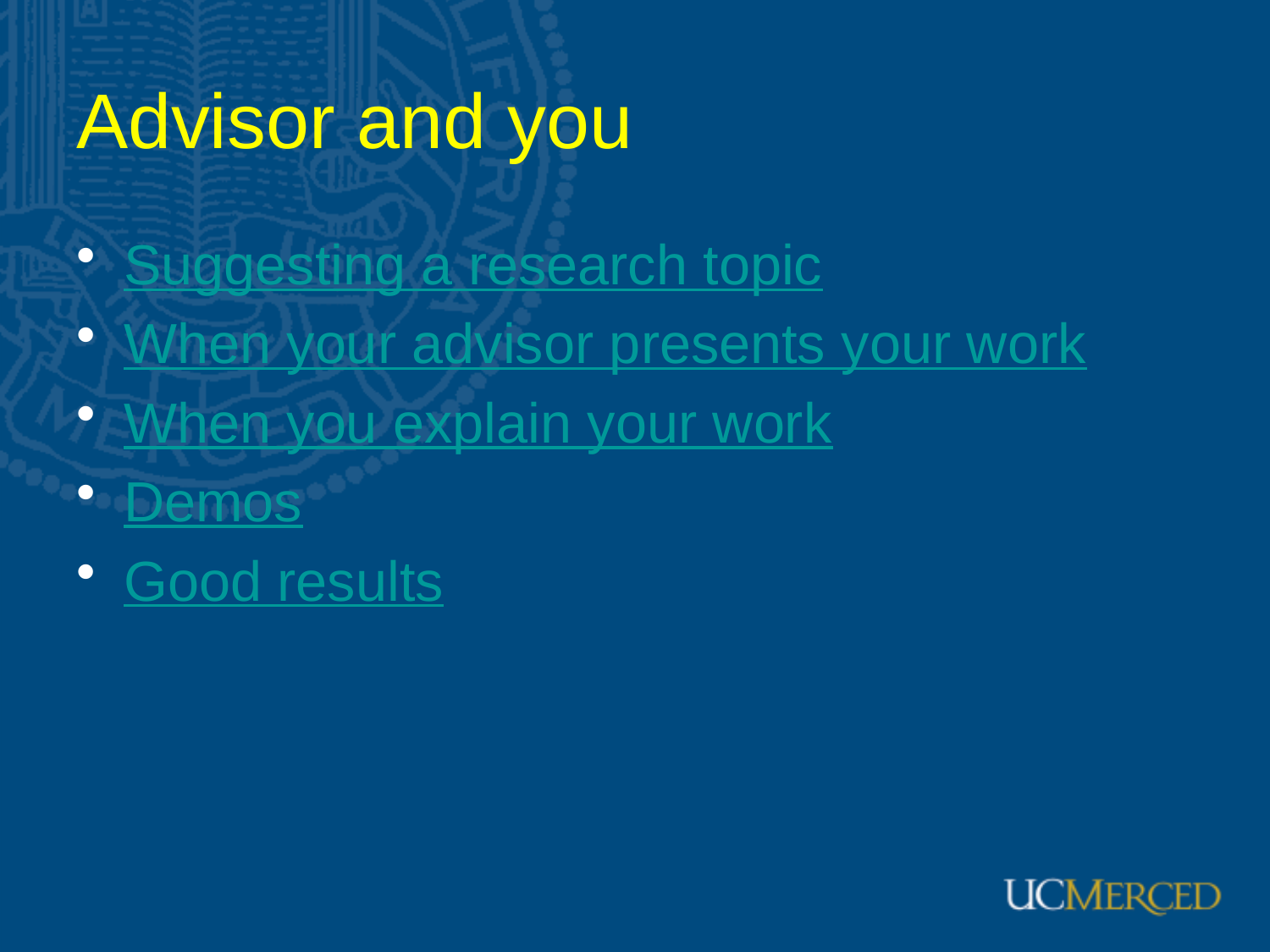

# Advisor and you
Suggesting a research topic
When your advisor presents your work
When you explain your work
Demos
Good results